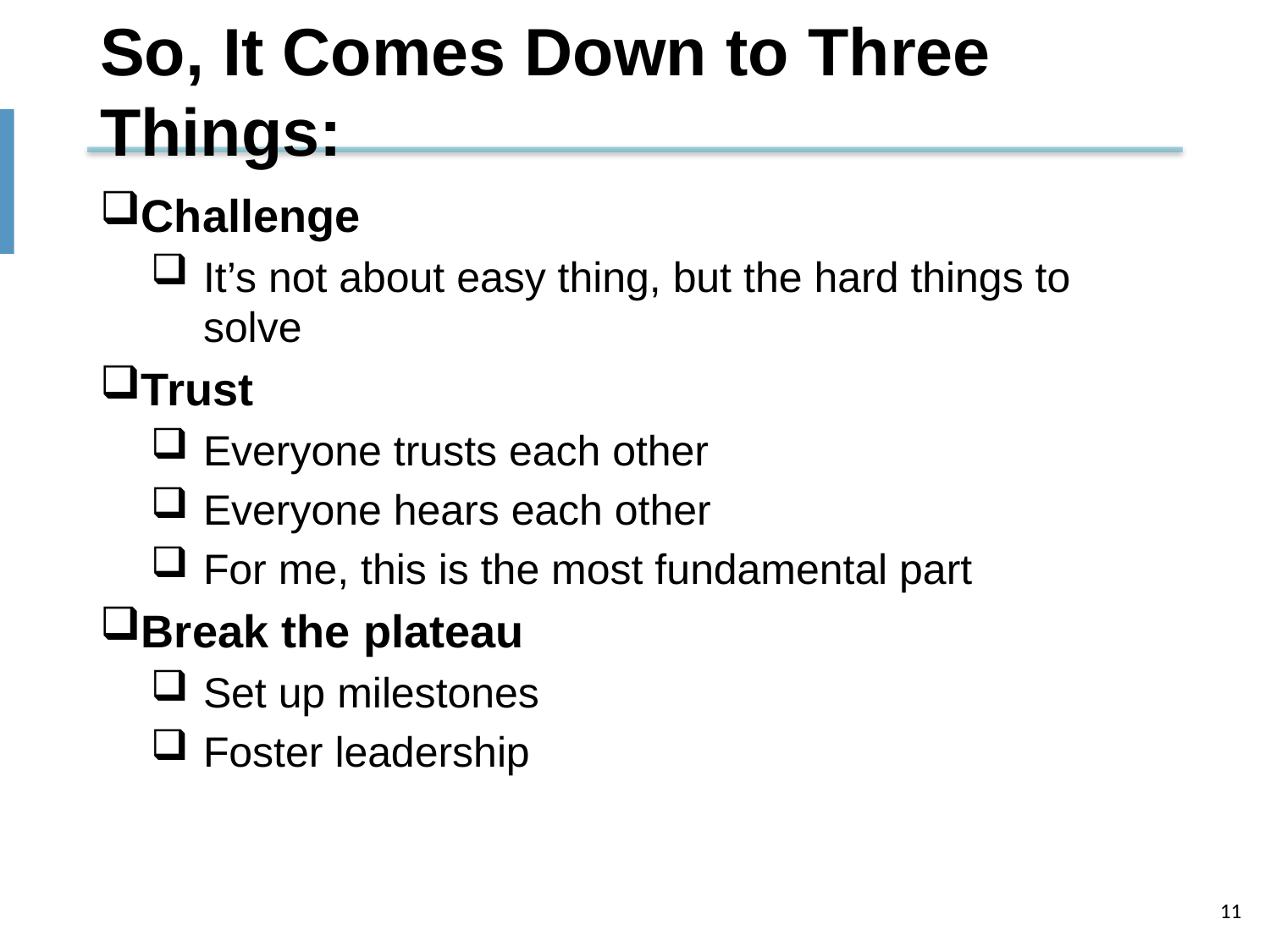

# So, It Comes Down to Three Things:
Challenge
It’s not about easy thing, but the hard things to solve
Trust
Everyone trusts each other
Everyone hears each other
For me, this is the most fundamental part
Break the plateau
Set up milestones
Foster leadership

11